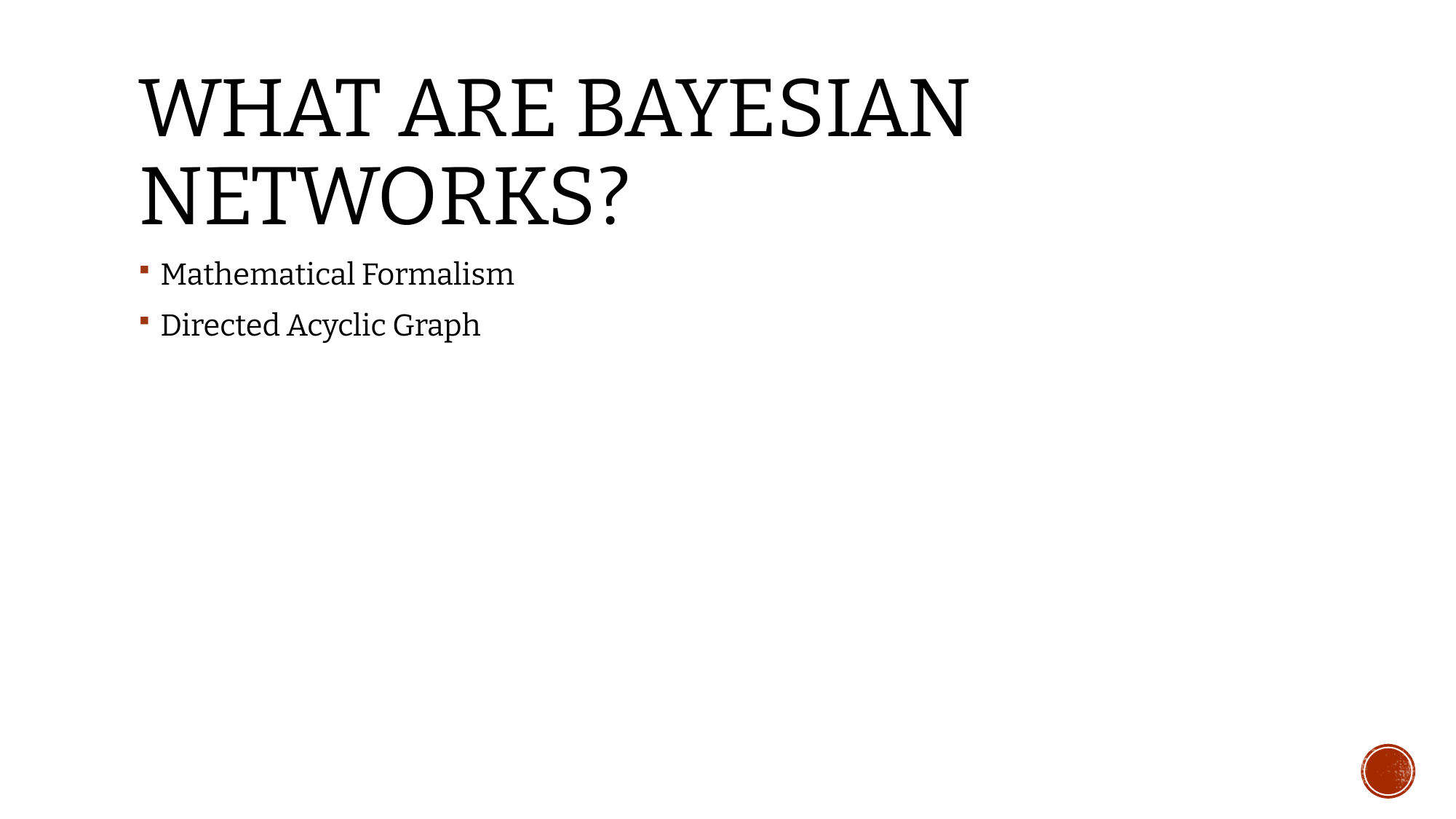

# What are Bayesian networks?
Mathematical Formalism
Directed Acyclic Graph